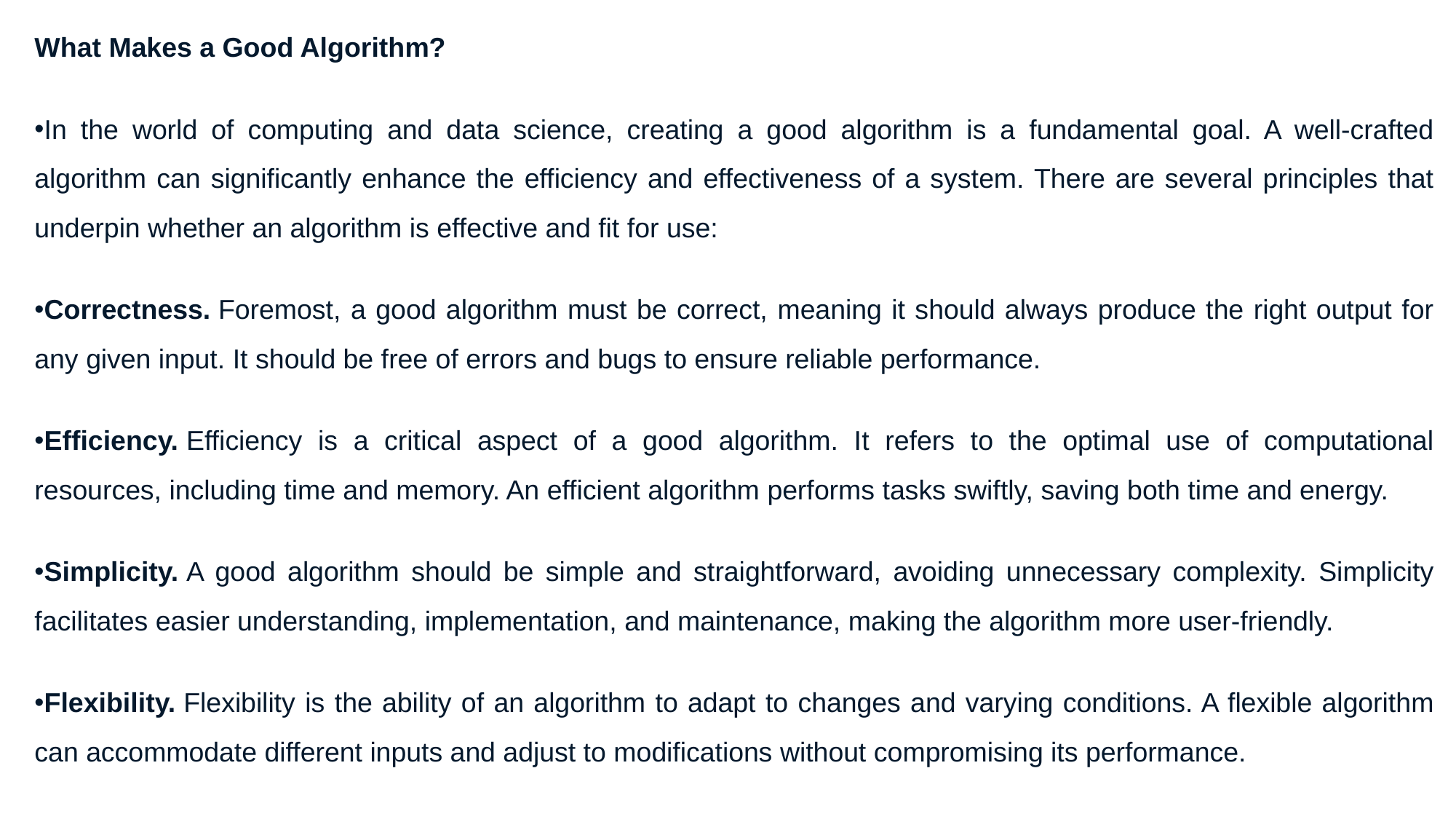

What Makes a Good Algorithm?

In the world of computing and data science, creating a good algorithm is a fundamental goal. A well-crafted algorithm can significantly enhance the efficiency and effectiveness of a system. There are several principles that underpin whether an algorithm is effective and fit for use:

Correctness. Foremost, a good algorithm must be correct, meaning it should always produce the right output for any given input. It should be free of errors and bugs to ensure reliable performance.

Efficiency. Efficiency is a critical aspect of a good algorithm. It refers to the optimal use of computational resources, including time and memory. An efficient algorithm performs tasks swiftly, saving both time and energy.

Simplicity. A good algorithm should be simple and straightforward, avoiding unnecessary complexity. Simplicity facilitates easier understanding, implementation, and maintenance, making the algorithm more user-friendly.

Flexibility. Flexibility is the ability of an algorithm to adapt to changes and varying conditions. A flexible algorithm can accommodate different inputs and adjust to modifications without compromising its performance.